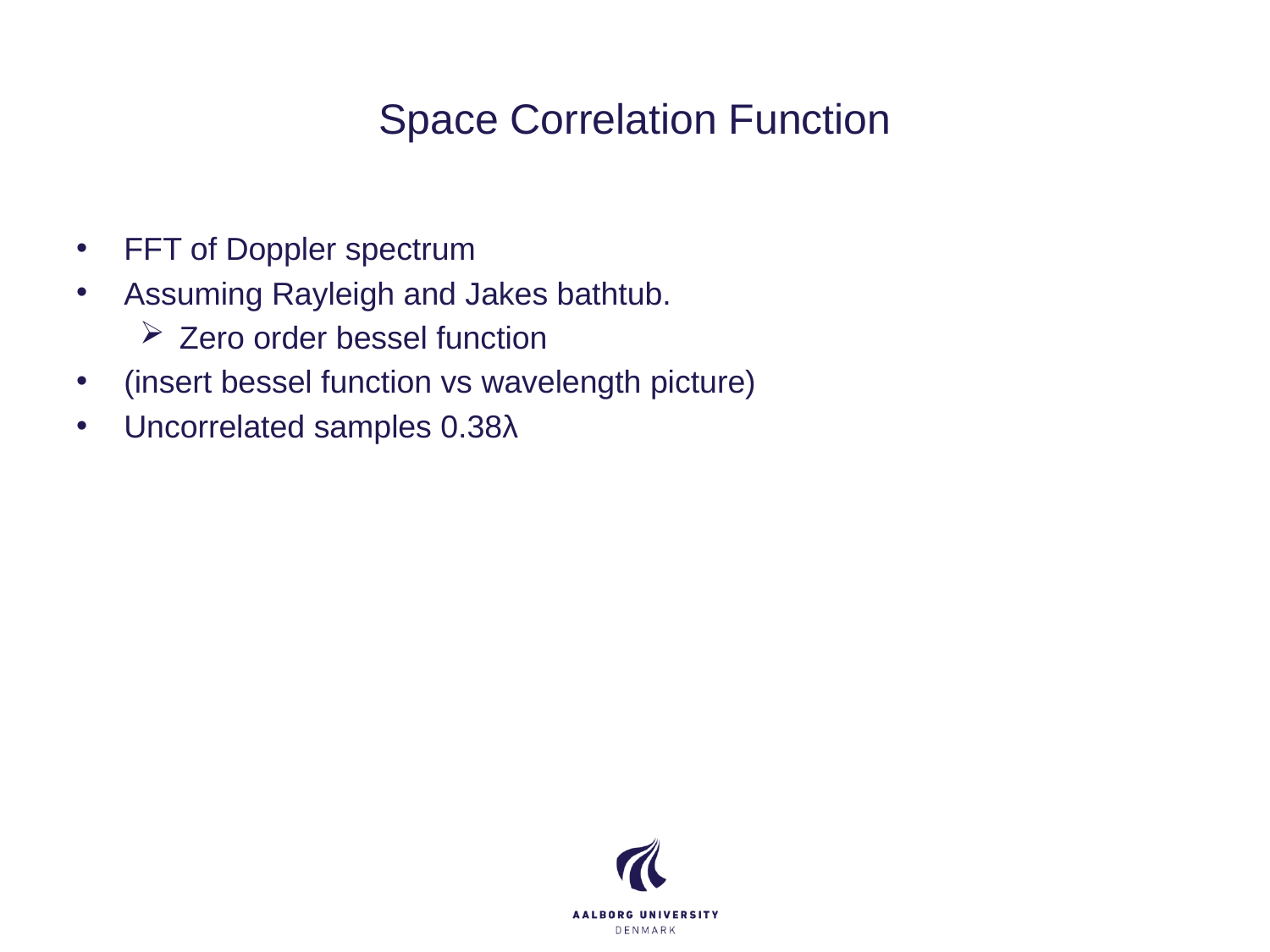

# Space Correlation Function
FFT of Doppler spectrum
Assuming Rayleigh and Jakes bathtub.
Zero order bessel function
(insert bessel function vs wavelength picture)
Uncorrelated samples 0.38λ